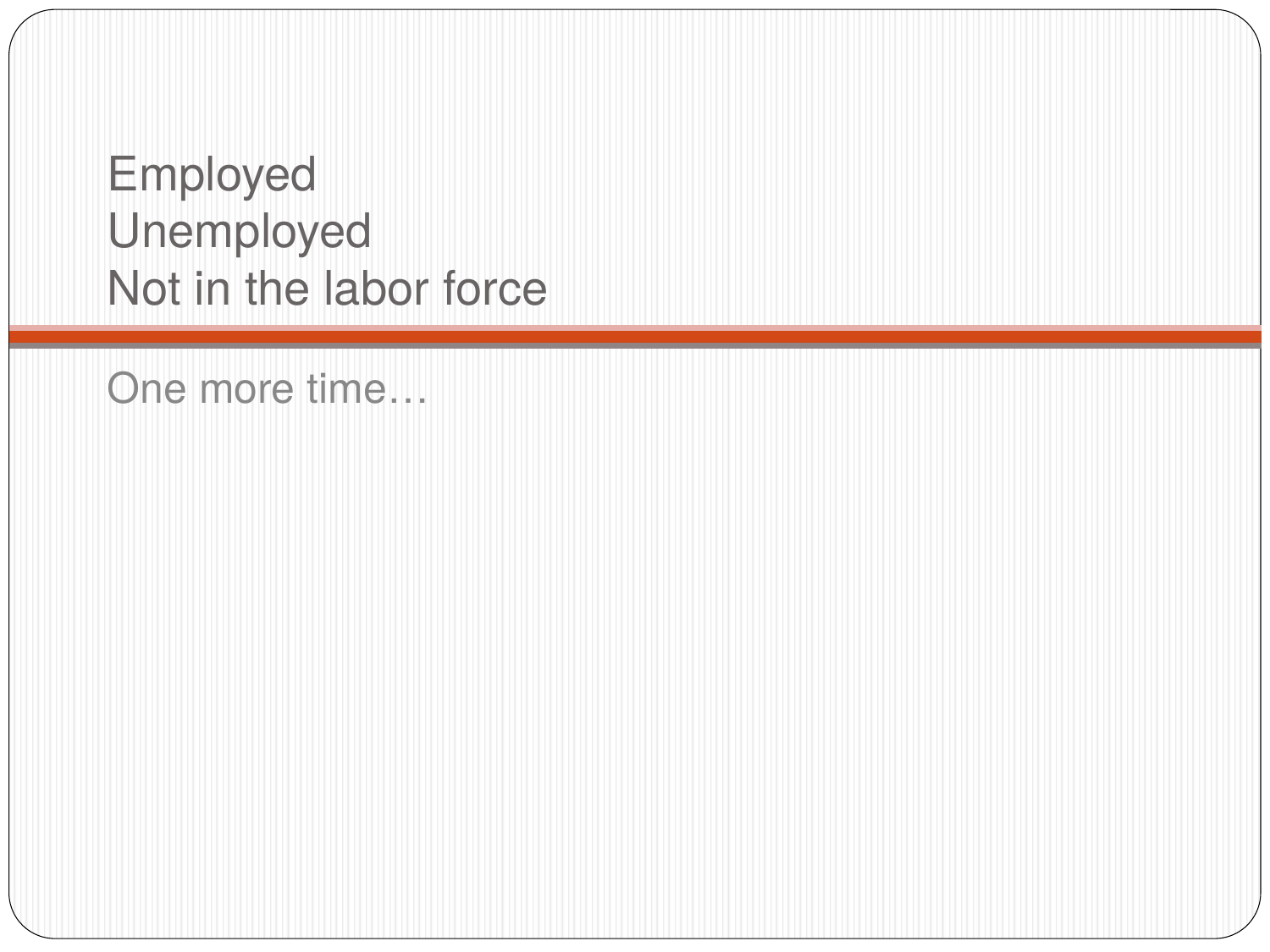

# Employed Unemployed Not in the labor force
One more time…